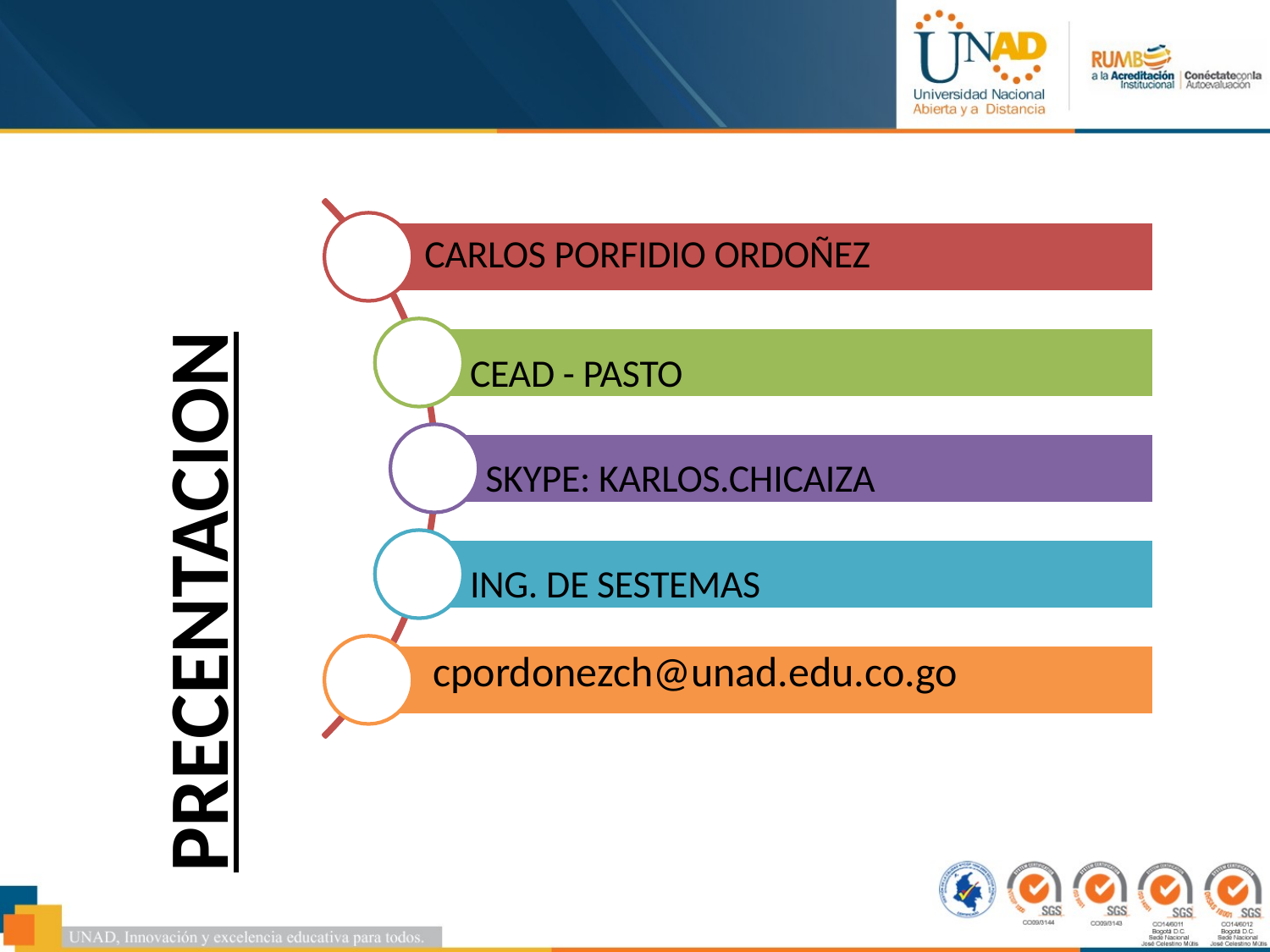

PRECENTACION

         cpordonezch@unad.edu.co.go

# CARLOS PORFIDIO ORDOÑEZ
CEAD - PASTO

SKYPE: KARLOS.CHICAIZA
ING. DE SESTEMAS